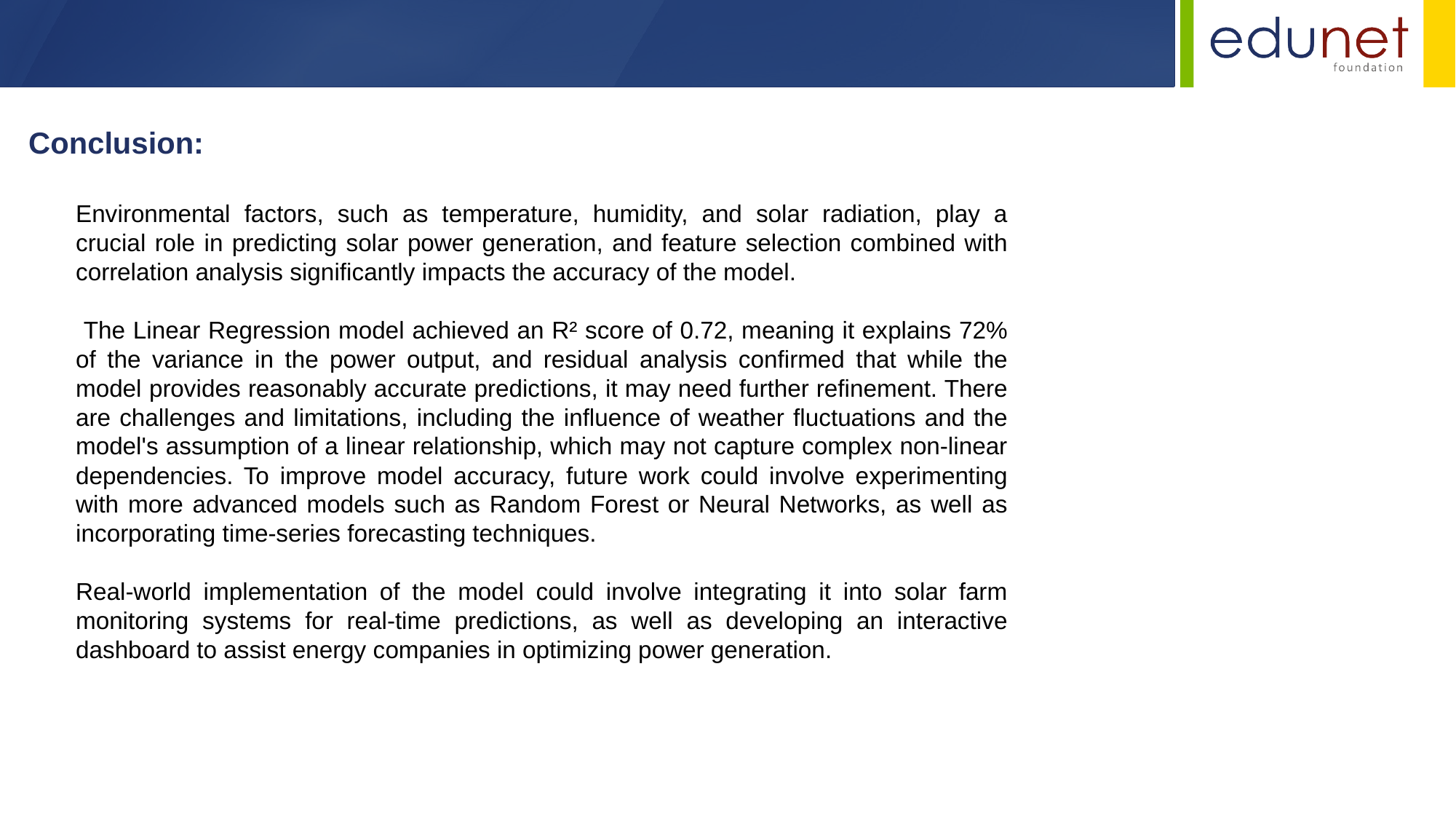

Conclusion:
Environmental factors, such as temperature, humidity, and solar radiation, play a crucial role in predicting solar power generation, and feature selection combined with correlation analysis significantly impacts the accuracy of the model.

 The Linear Regression model achieved an R² score of 0.72, meaning it explains 72% of the variance in the power output, and residual analysis confirmed that while the model provides reasonably accurate predictions, it may need further refinement. There are challenges and limitations, including the influence of weather fluctuations and the model's assumption of a linear relationship, which may not capture complex non-linear dependencies. To improve model accuracy, future work could involve experimenting with more advanced models such as Random Forest or Neural Networks, as well as incorporating time-series forecasting techniques.

Real-world implementation of the model could involve integrating it into solar farm monitoring systems for real-time predictions, as well as developing an interactive dashboard to assist energy companies in optimizing power generation.